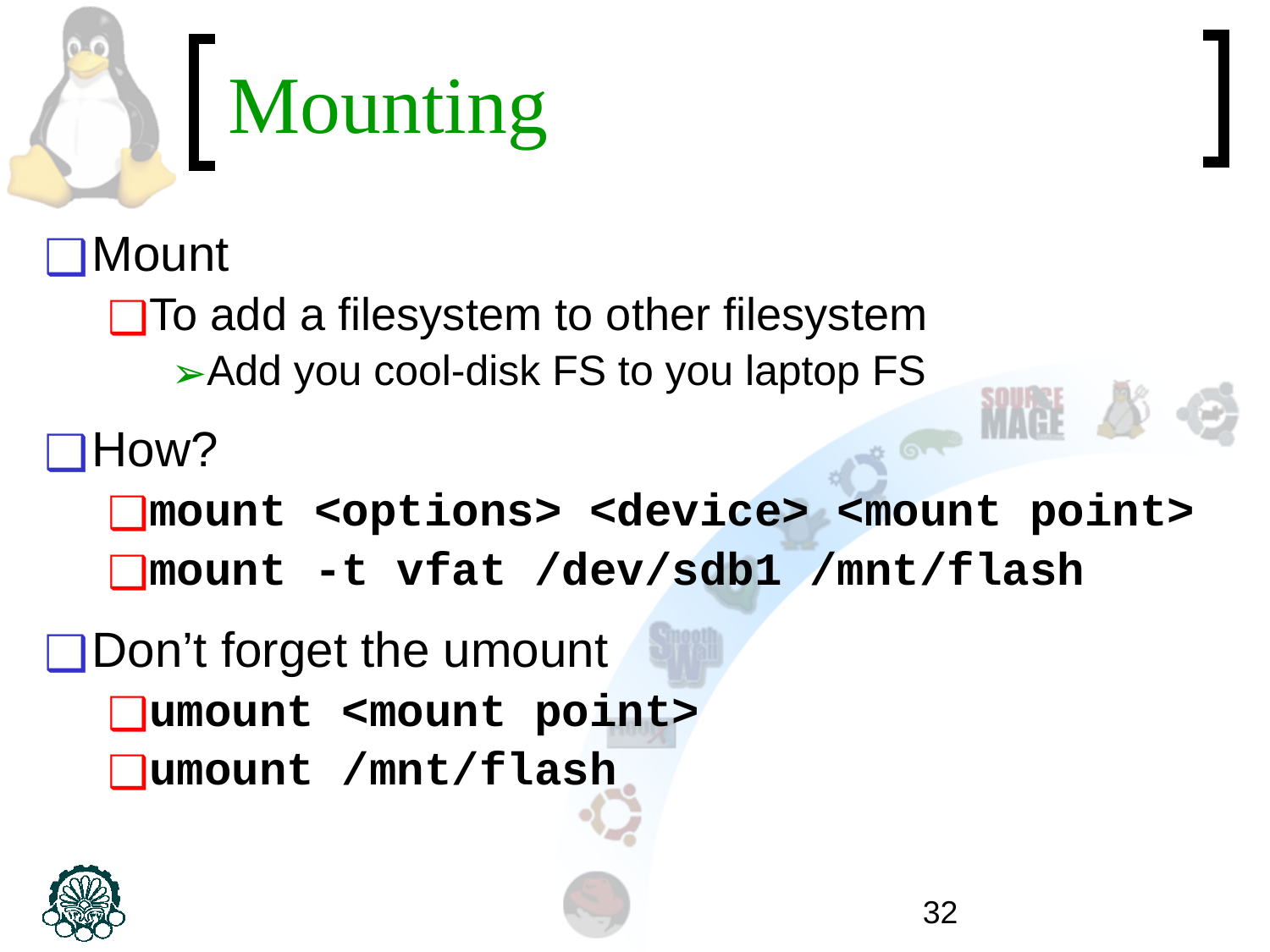

# Mounting
Mount
To add a filesystem to other filesystem
Add you cool-disk FS to you laptop FS
How?
mount <options> <device> <mount point>
mount -t vfat /dev/sdb1 /mnt/flash
Don’t forget the umount
umount <mount point>
umount /mnt/flash
32